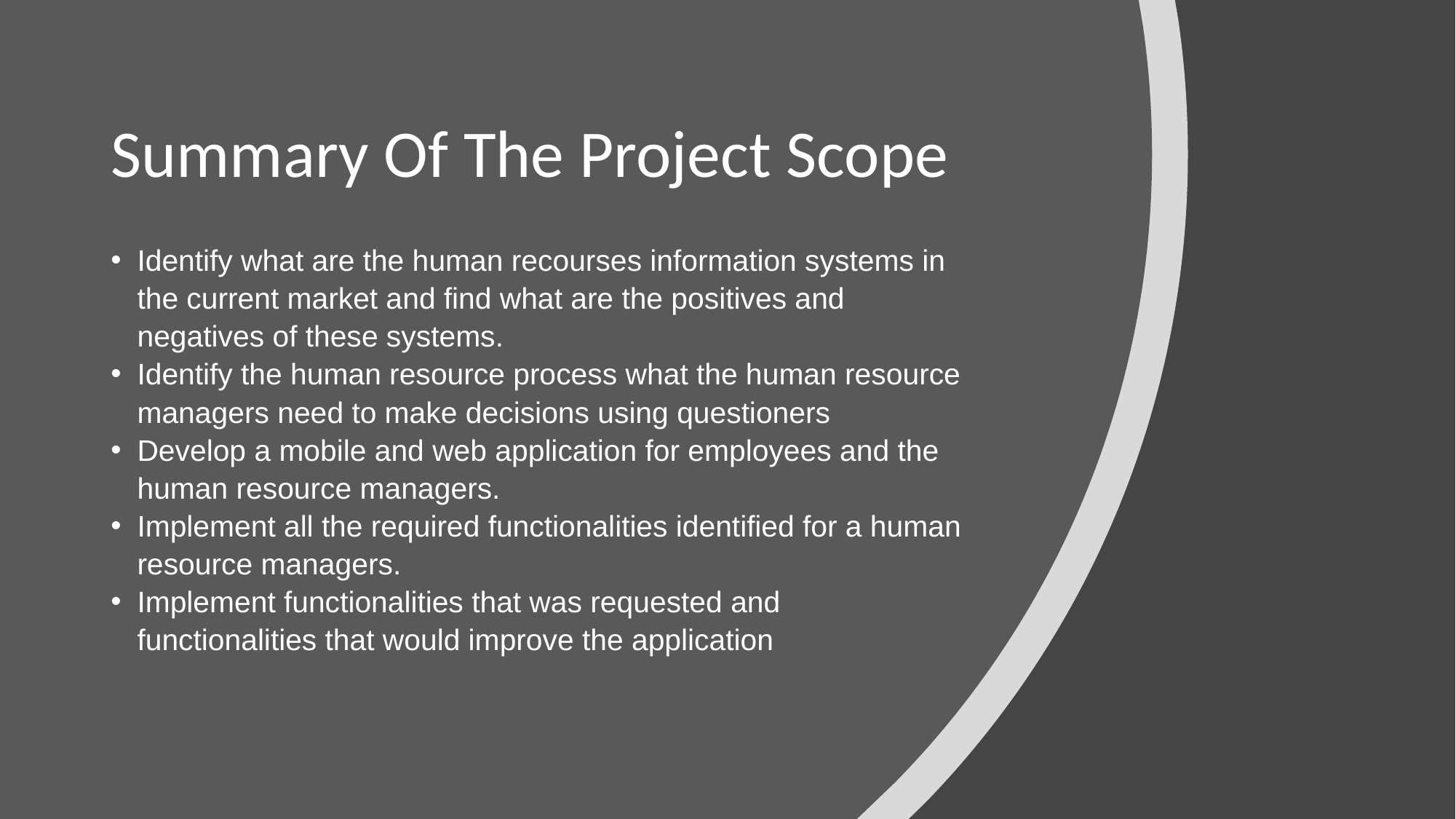

# Summary Of The Project Scope
Identify what are the human recourses information systems in the current market and find what are the positives and negatives of these systems.
Identify the human resource process what the human resource managers need to make decisions using questioners
Develop a mobile and web application for employees and the human resource managers.
Implement all the required functionalities identified for a human resource managers.
Implement functionalities that was requested and functionalities that would improve the application